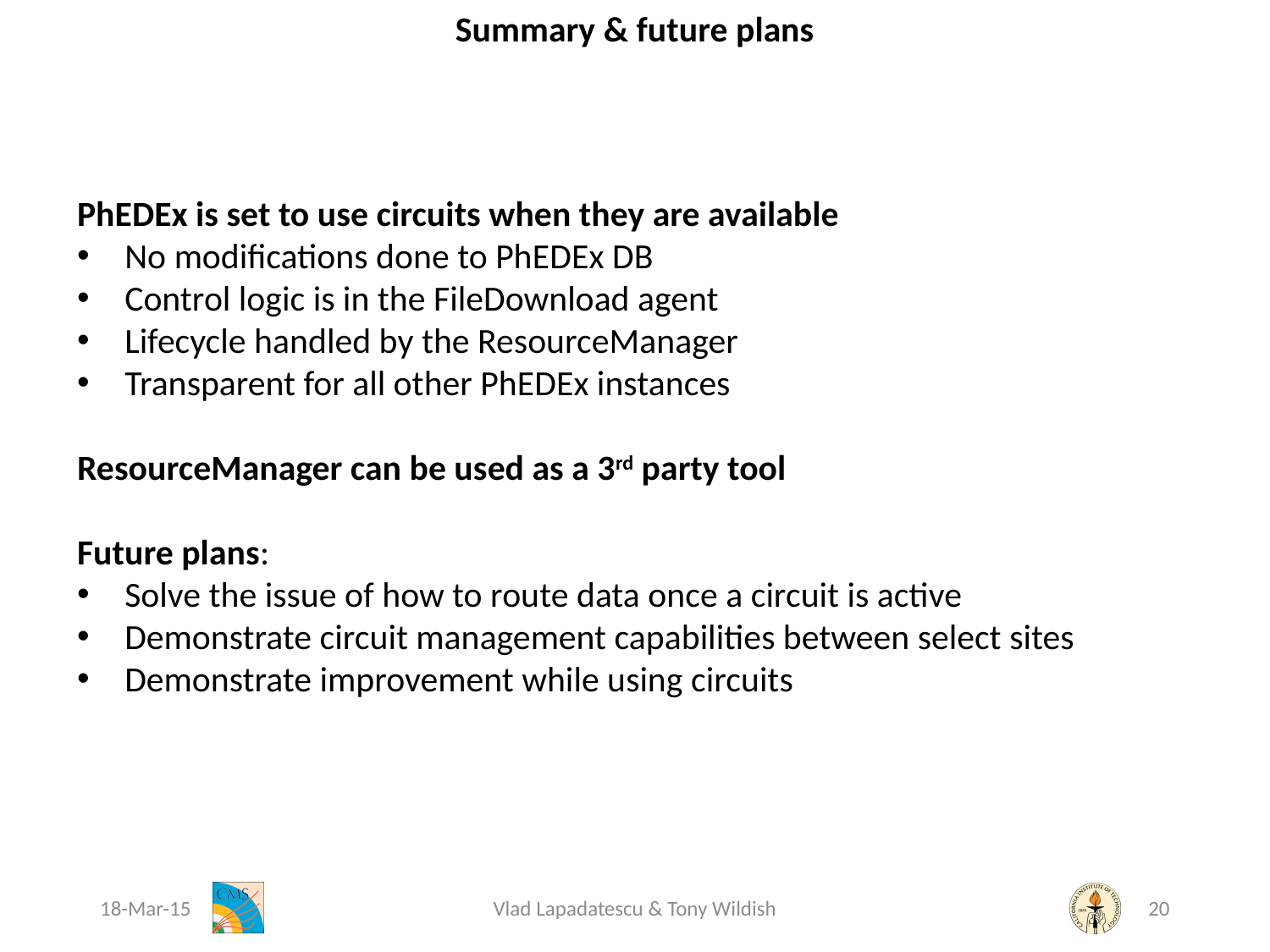

Summary & future plans
PhEDEx is set to use circuits when they are available
No modifications done to PhEDEx DB
Control logic is in the FileDownload agent
Lifecycle handled by the ResourceManager
Transparent for all other PhEDEx instances

ResourceManager can be used as a 3rd party tool

Future plans:
Solve the issue of how to route data once a circuit is active
Demonstrate circuit management capabilities between select sites
Demonstrate improvement while using circuits

18-Mar-15
Vlad Lapadatescu & Tony Wildish
20